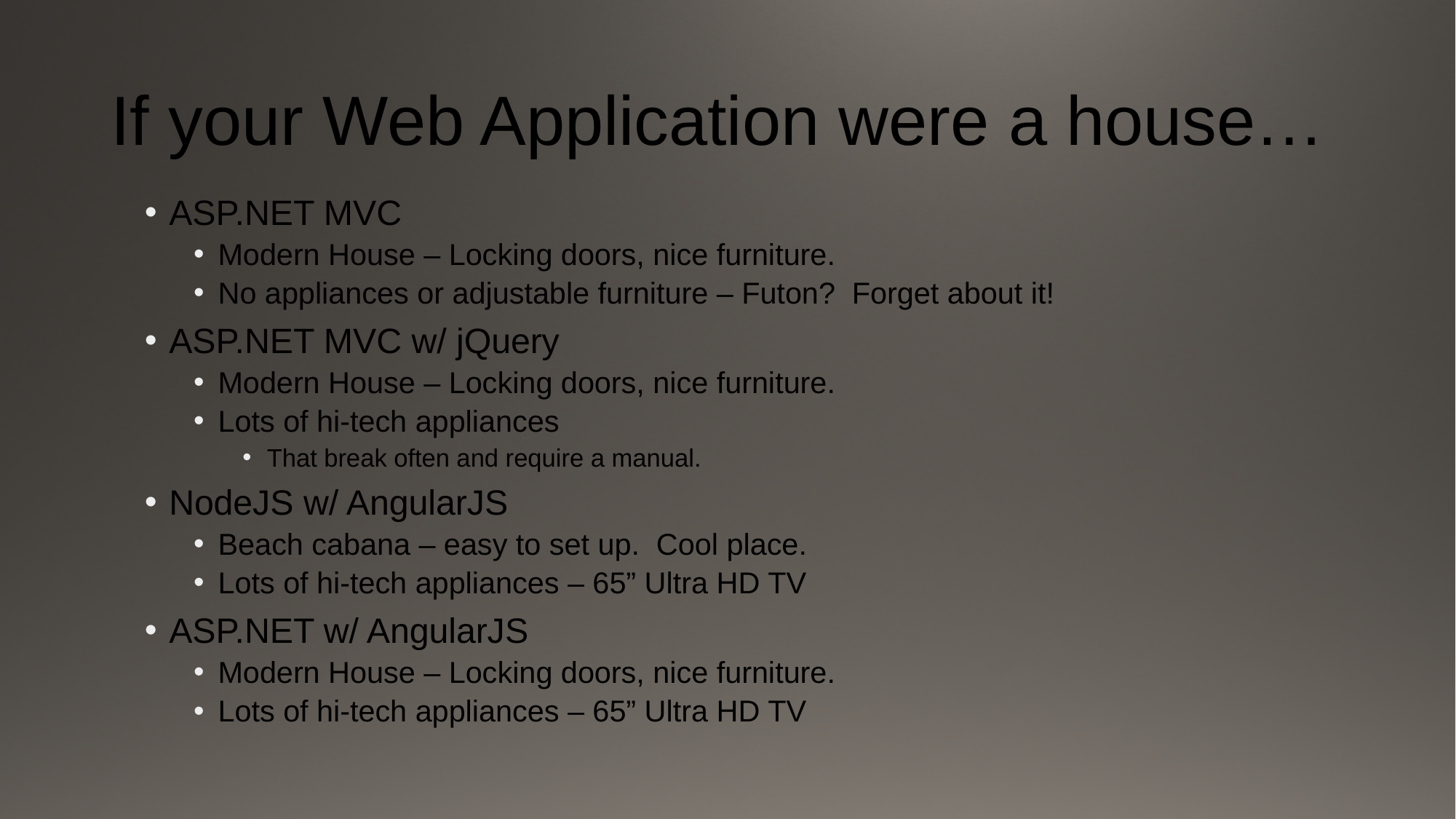

# If your Web Application were a house…
ASP.NET MVC
Modern House – Locking doors, nice furniture.
No appliances or adjustable furniture – Futon?  Forget about it!
ASP.NET MVC w/ jQuery
Modern House – Locking doors, nice furniture.
Lots of hi-tech appliances
That break often and require a manual.
NodeJS w/ AngularJS
Beach cabana – easy to set up.  Cool place.
Lots of hi-tech appliances – 65” Ultra HD TV
ASP.NET w/ AngularJS
Modern House – Locking doors, nice furniture.
Lots of hi-tech appliances – 65” Ultra HD TV